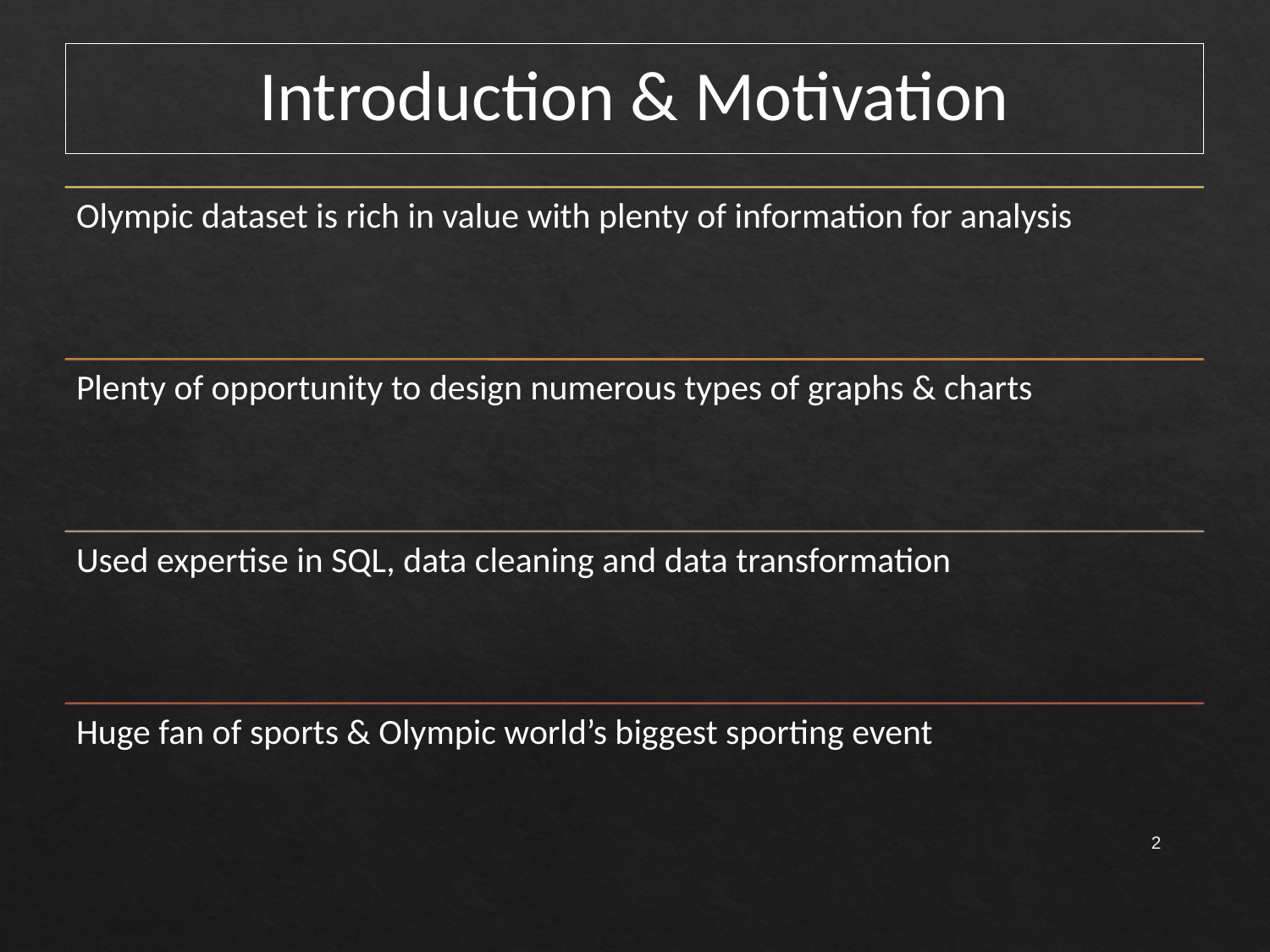

Introduction & Motivation
Olympic dataset is rich in value with plenty of information for analysis
Plenty of opportunity to design numerous types of graphs & charts
Used expertise in SQL, data cleaning and data transformation
Huge fan of sports & Olympic world’s biggest sporting event
2